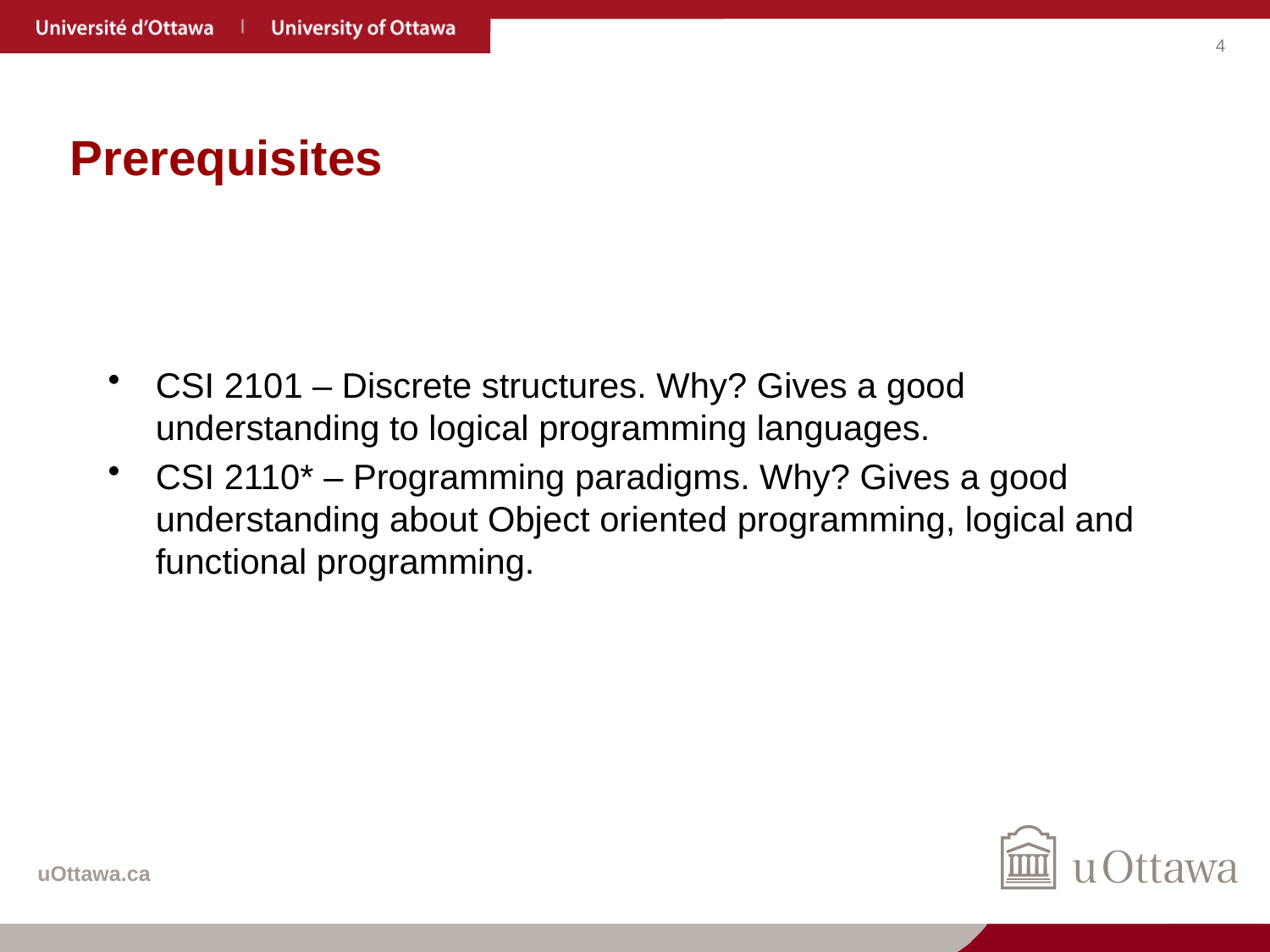

# Prerequisites
CSI 2101 – Discrete structures. Why? Gives a good understanding to logical programming languages.
CSI 2110* – Programming paradigms. Why? Gives a good understanding about Object oriented programming, logical and functional programming.